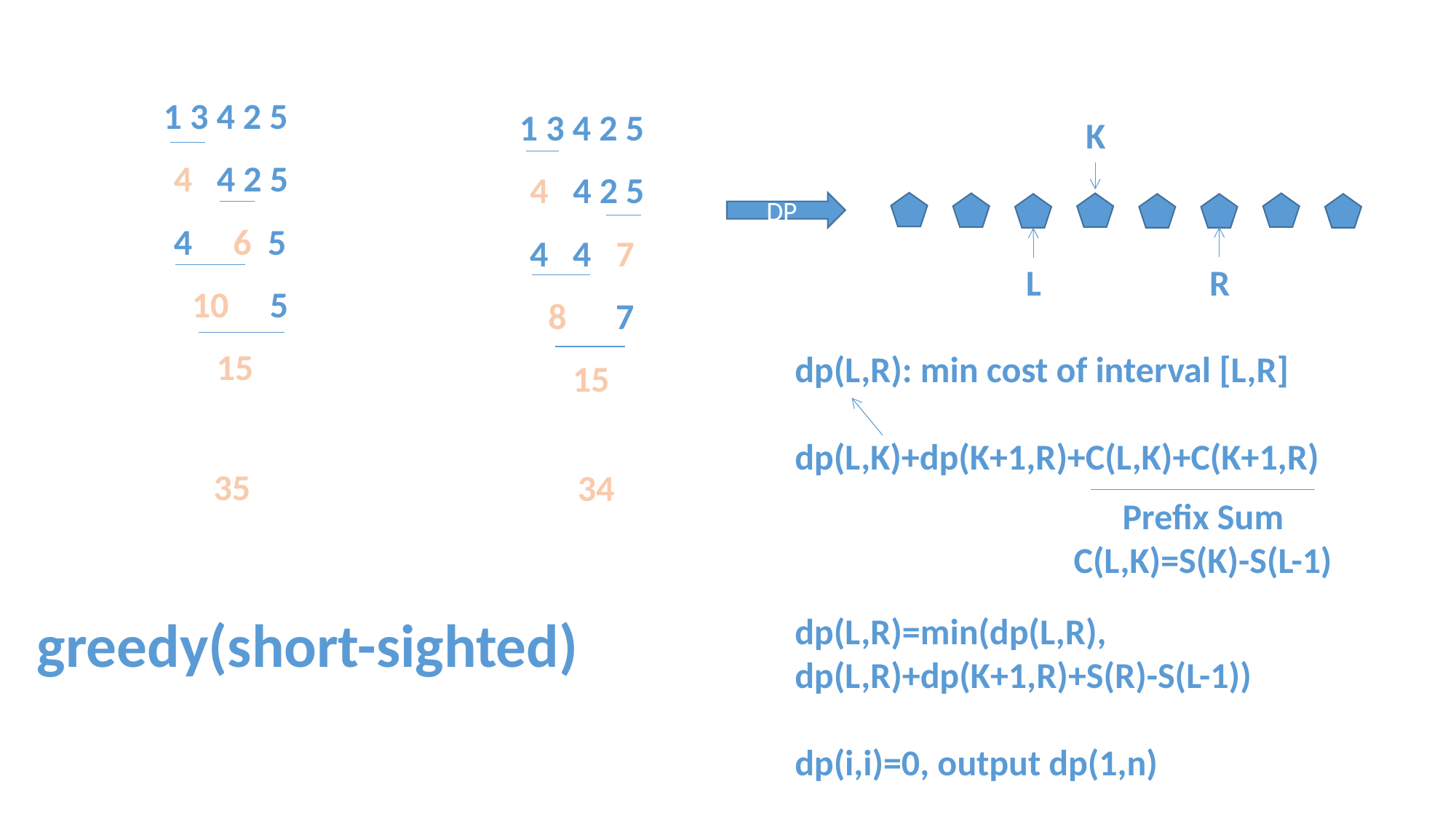

1 3 4 2 5
1 3 4 2 5
K
4   4 2 5
4   4 2 5
DP

4     6  5
4   4   7
L
R
  10     5
  8      7
     15
dp(L,R): min cost of interval [L,R]

dp(L,K)+dp(K+1,R)+C(L,K)+C(K+1,R)

dp(L,R)=min(dp(L,R),
dp(L,R)+dp(K+1,R)+S(R)-S(L-1))

dp(i,i)=0, output dp(1,n)
     15
35
34
Prefix Sum
C(L,K)=S(K)-S(L-1)
greedy(short-sighted)